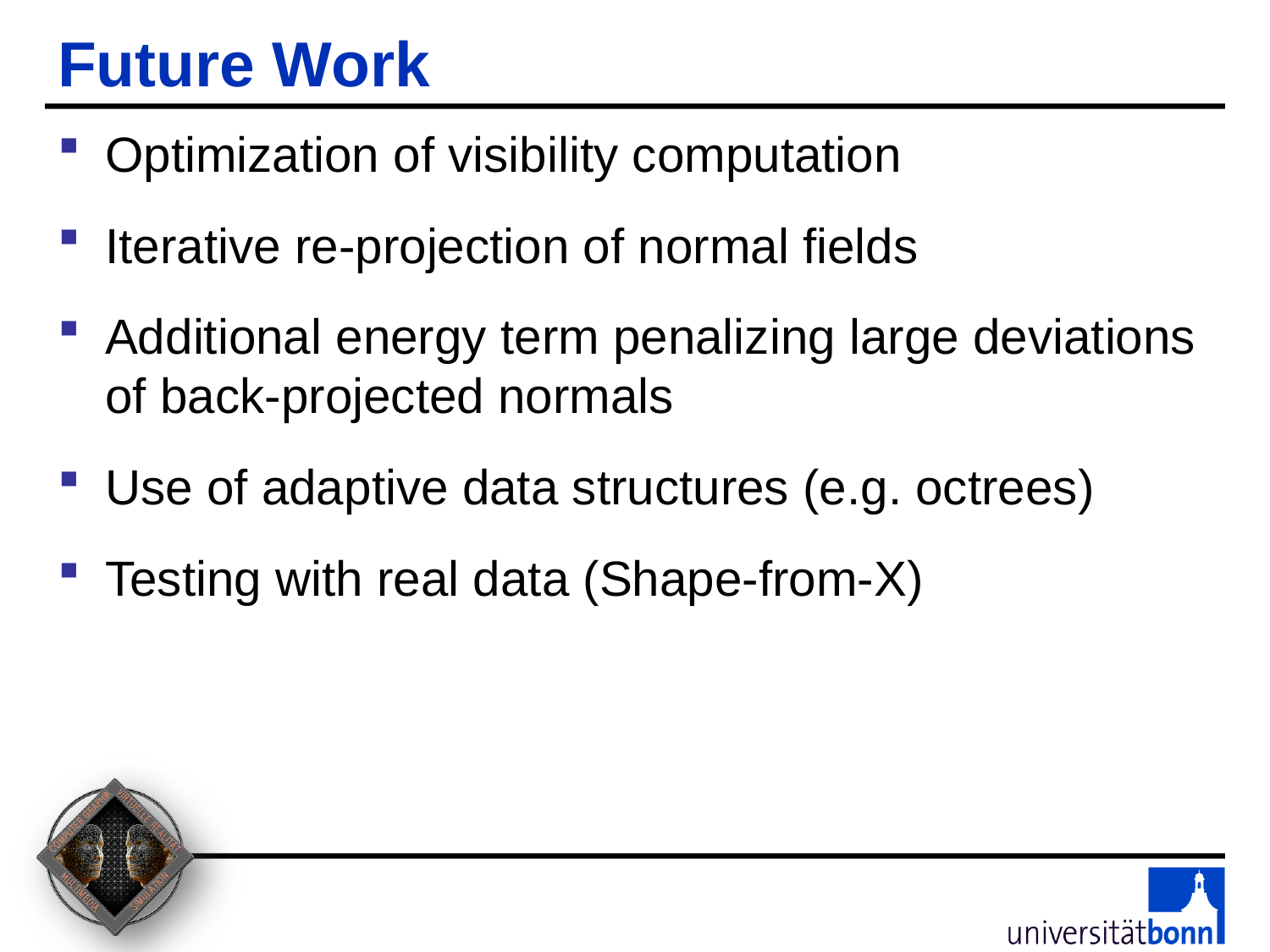

# Future Work
Optimization of visibility computation

Iterative re-projection of normal fields

Additional energy term penalizing large deviations of back-projected normals

Use of adaptive data structures (e.g. octrees)

Testing with real data (Shape-from-X)